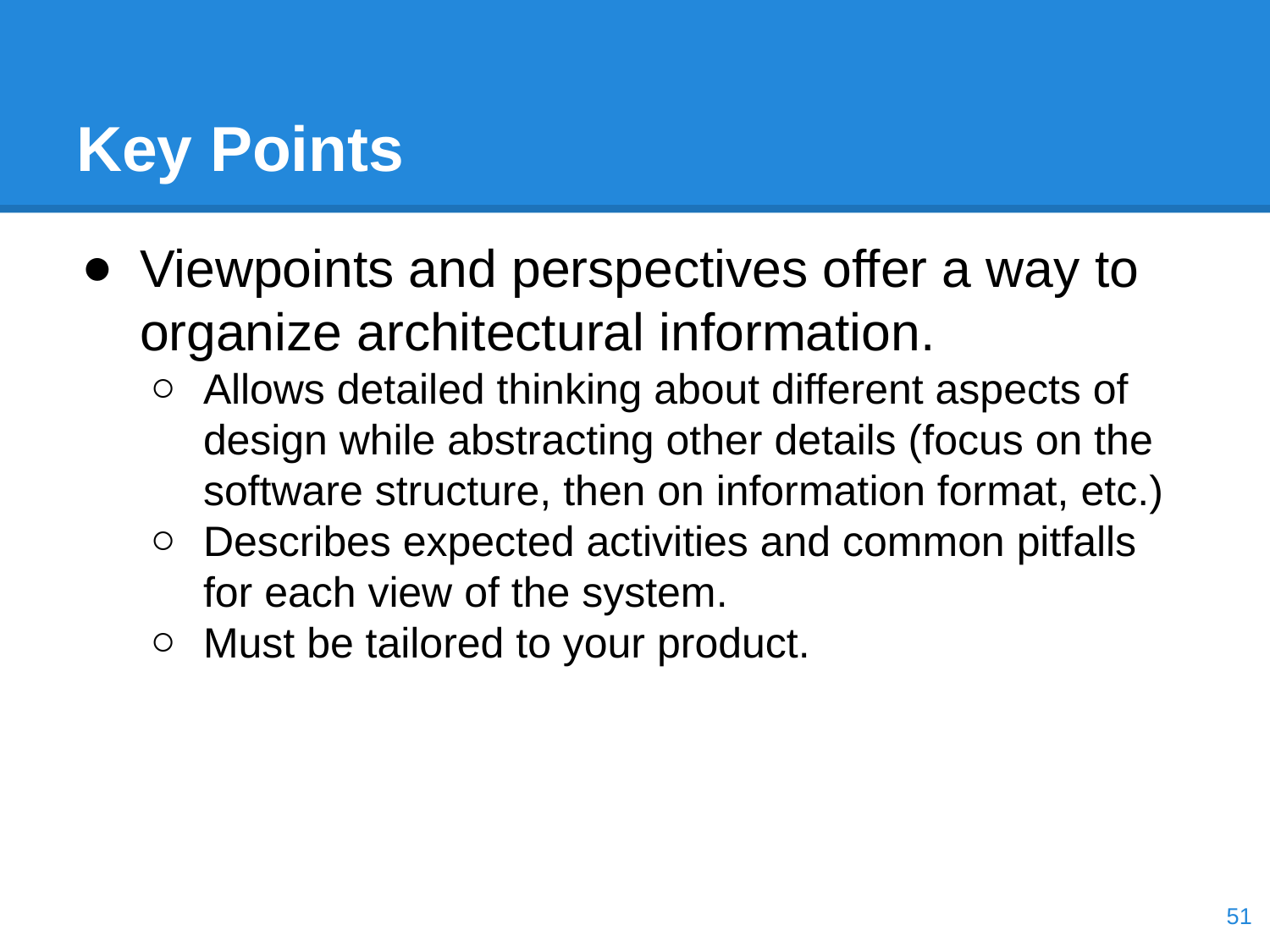

# Key Points
Viewpoints and perspectives offer a way to organize architectural information.
Allows detailed thinking about different aspects of design while abstracting other details (focus on the software structure, then on information format, etc.)
Describes expected activities and common pitfalls for each view of the system.
Must be tailored to your product.

51